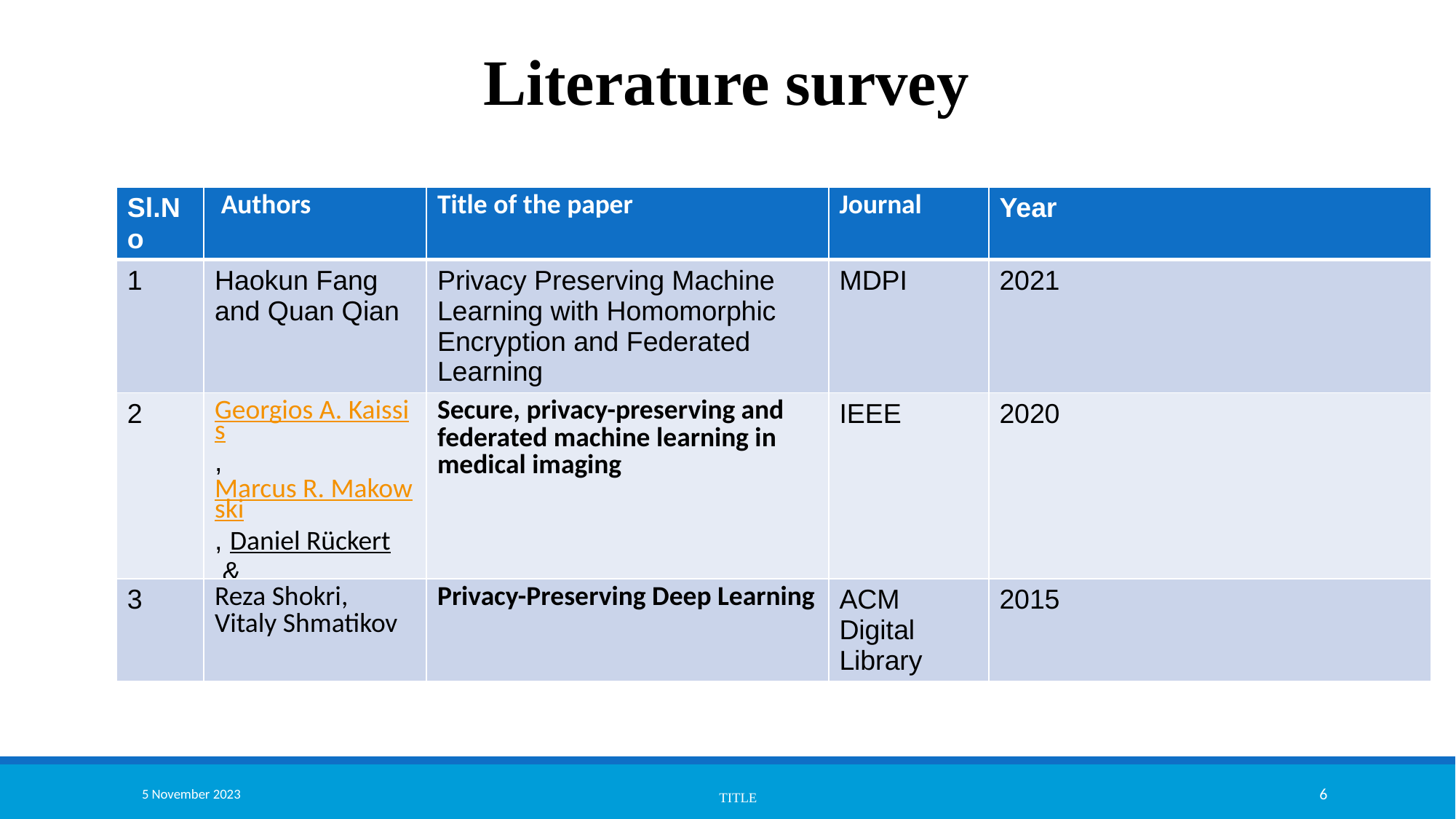

# Literature survey
| Sl.No | Authors | Title of the paper | Journal | Year |
| --- | --- | --- | --- | --- |
| 1 | Haokun Fang and Quan Qian | Privacy Preserving Machine Learning with Homomorphic Encryption and Federated Learning | MDPI | 2021 |
| 2 | Georgios A. Kaissis, Marcus R. Makowski, Daniel Rückert & Rickmer F. Braren | Secure, privacy-preserving and federated machine learning in medical imaging | IEEE | 2020 |
| 3 | Reza Shokri, Vitaly Shmatikov | Privacy-Preserving Deep Learning | ACM Digital Library | 2015 |
TITLE
5 November 2023
6